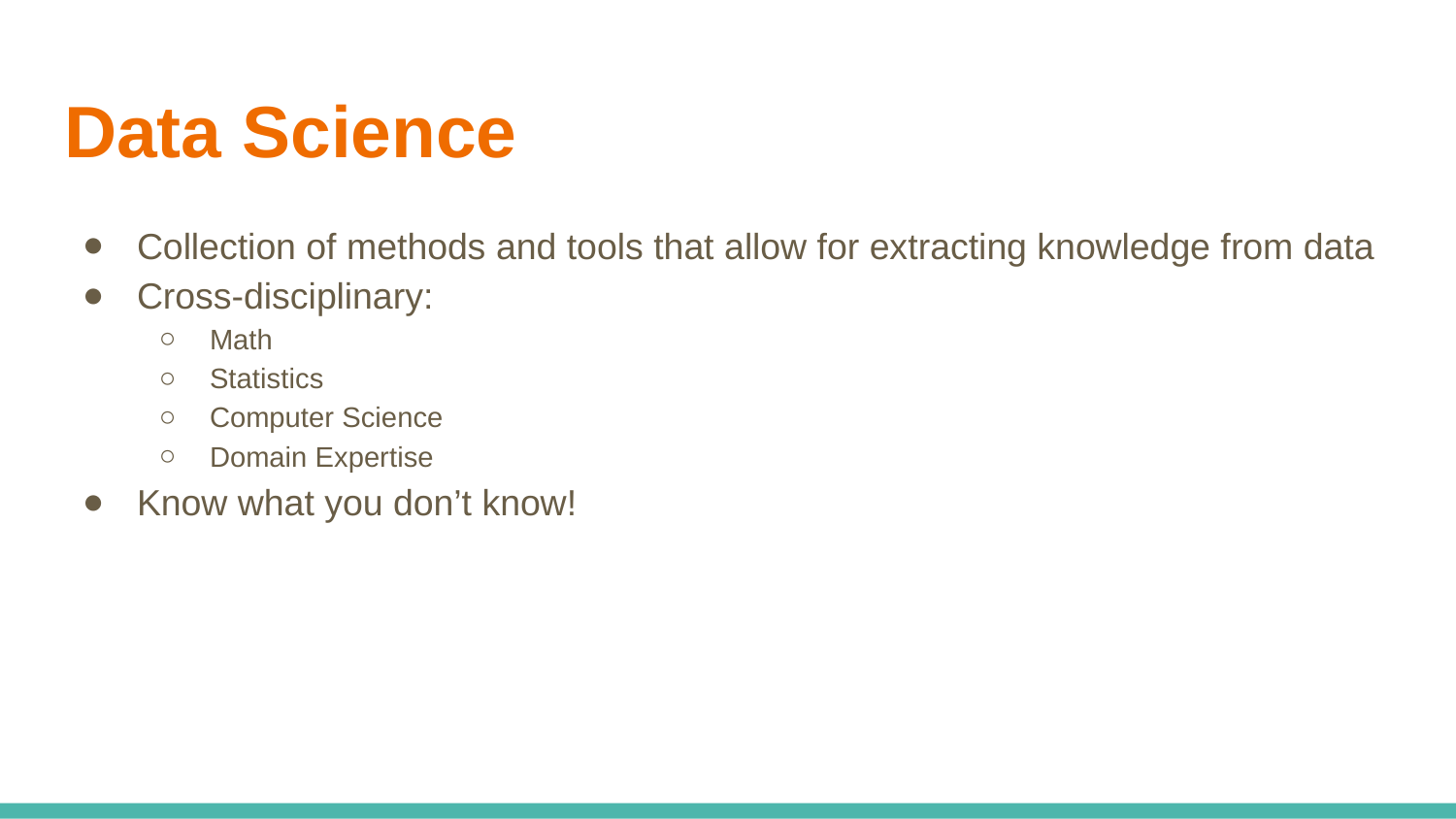

# Data Science
Collection of methods and tools that allow for extracting knowledge from data
Cross-disciplinary:
Math
Statistics
Computer Science
Domain Expertise
Know what you don’t know!